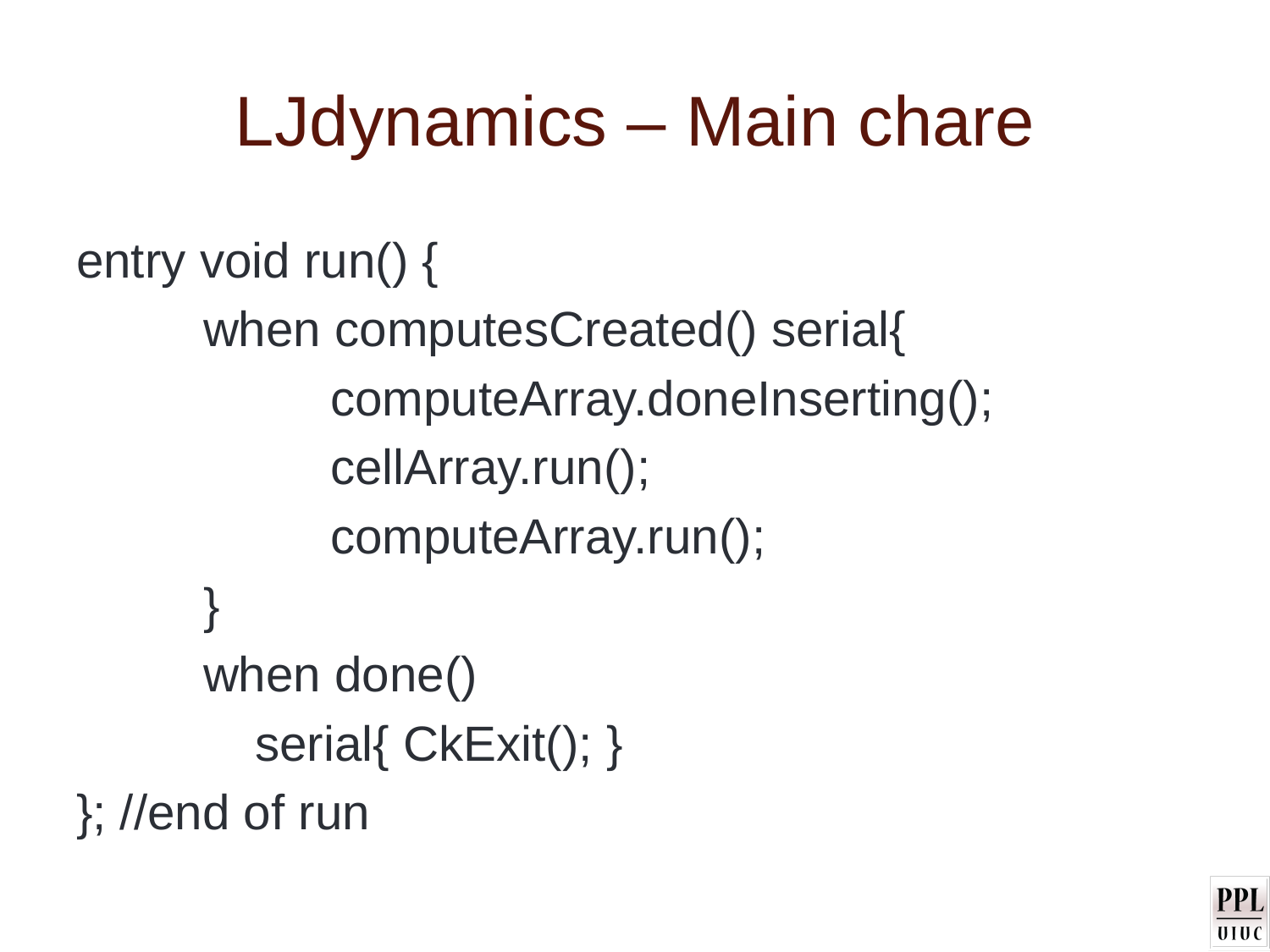

# LJdynamics – Main chare
entry void run() {
	when computesCreated() serial{
		computeArray.doneInserting();
		cellArray.run();
		computeArray.run();
	}
	when done()
             serial{ CkExit(); }
}; //end of run